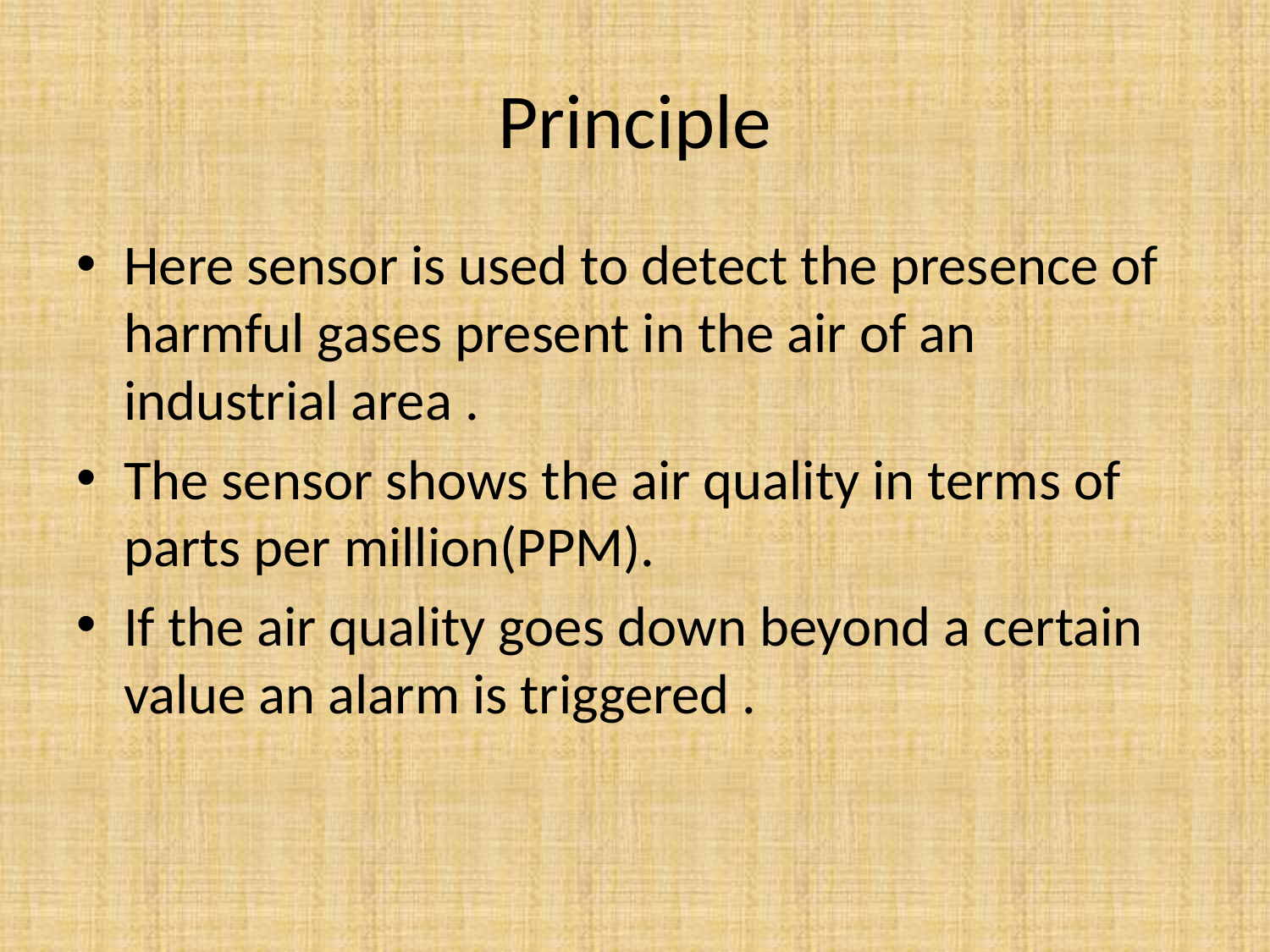

# Principle
Here sensor is used to detect the presence of harmful gases present in the air of an industrial area .
The sensor shows the air quality in terms of parts per million(PPM).
If the air quality goes down beyond a certain value an alarm is triggered .